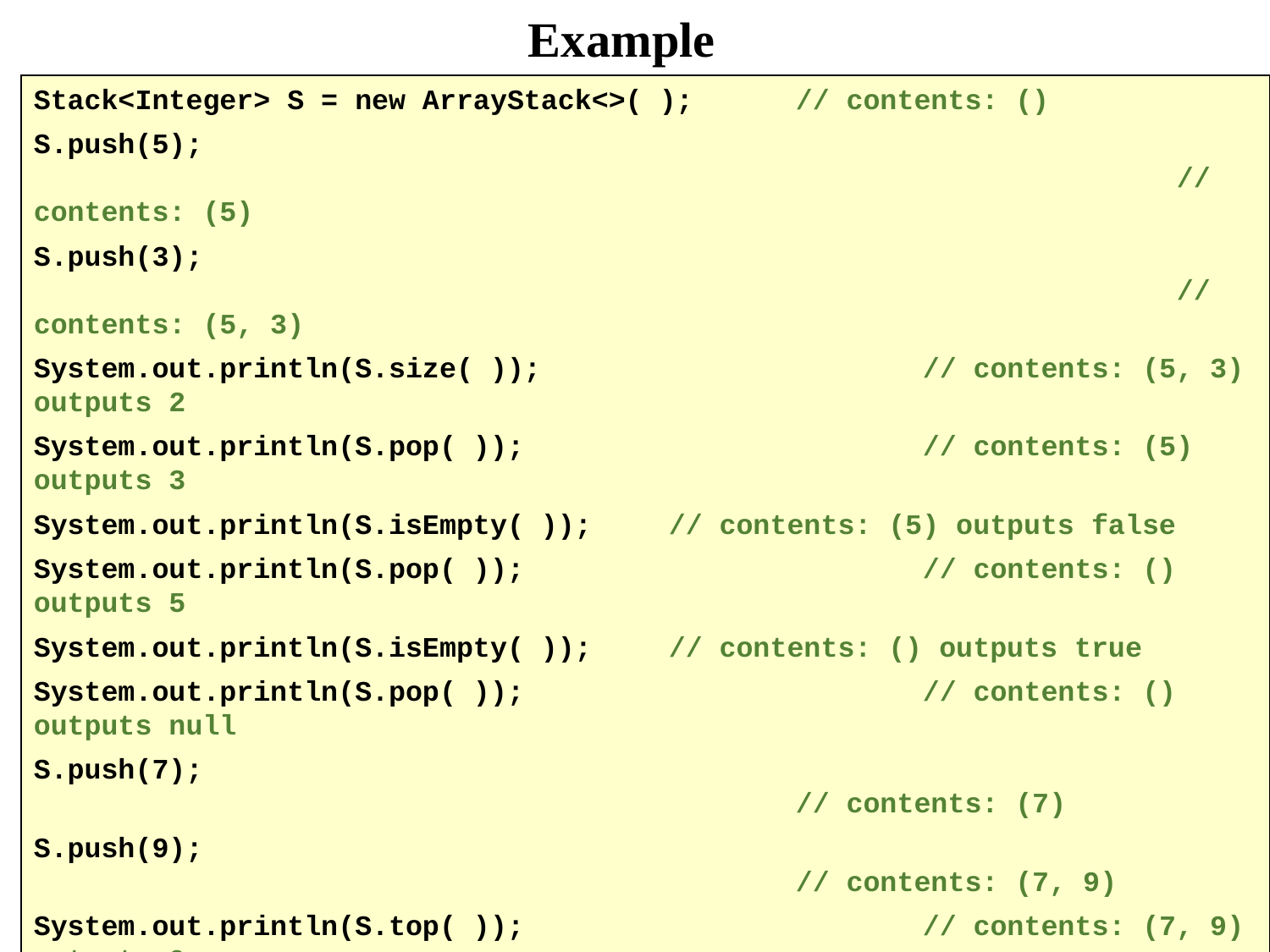

# Example
Stack<Integer> S = new ArrayStack<>( ); 	// contents: ()
S.push(5); 																	// contents: (5)
S.push(3); 																	// contents: (5, 3)
System.out.println(S.size( )); 			// contents: (5, 3) outputs 2
System.out.println(S.pop( )); 			// contents: (5) outputs 3
System.out.println(S.isEmpty( )); 	// contents: (5) outputs false
System.out.println(S.pop( )); 			// contents: () outputs 5
System.out.println(S.isEmpty( )); 	// contents: () outputs true
System.out.println(S.pop( )); 			// contents: () outputs null
S.push(7); 														// contents: (7)
S.push(9); 														// contents: (7, 9)
System.out.println(S.top( )); 			// contents: (7, 9) outputs 9
S.push(4); 														// contents: (7, 9, 4)
System.out.println(S.size( )); 			// contents: (7, 9, 4) outputs 3
System.out.println(S.pop( )); 			// contents: (7, 9) outputs 4
S.push(6); 														// contents: (7, 9, 6)
S.push(8); 														// contents: (7, 9, 6, 8)
System.out.println(S.pop( )); 			// contents: (7, 9, 6) outputs 8
21